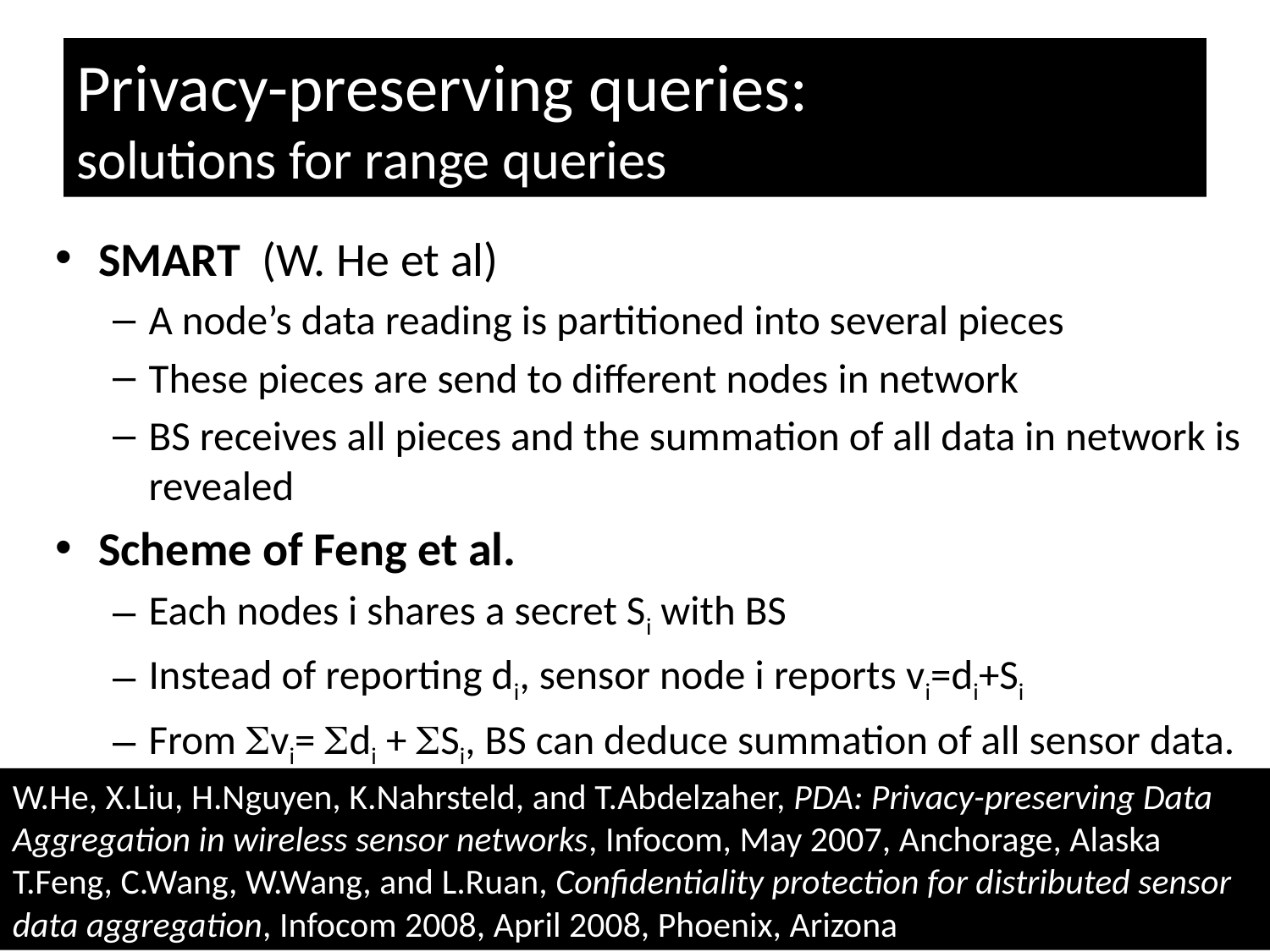

# Privacy-preserving queries: solutions for range queries
SMART  (W. He et al)
A node’s data reading is partitioned into several pieces
These pieces are send to different nodes in network
BS receives all pieces and the summation of all data in network is revealed
Scheme of Feng et al.
Each nodes i shares a secret Si with BS
Instead of reporting di, sensor node i reports vi=di+Si
From Σvi= Σdi + ΣSi, BS can deduce summation of all sensor data.
W.He, X.Liu, H.Nguyen, K.Nahrsteld, and T.Abdelzaher, PDA: Privacy-preserving Data Aggregation in wireless sensor networks, Infocom, May 2007, Anchorage, Alaska
T.Feng, C.Wang, W.Wang, and L.Ruan, Confidentiality protection for distributed sensor data aggregation, Infocom 2008, April 2008, Phoenix, Arizona